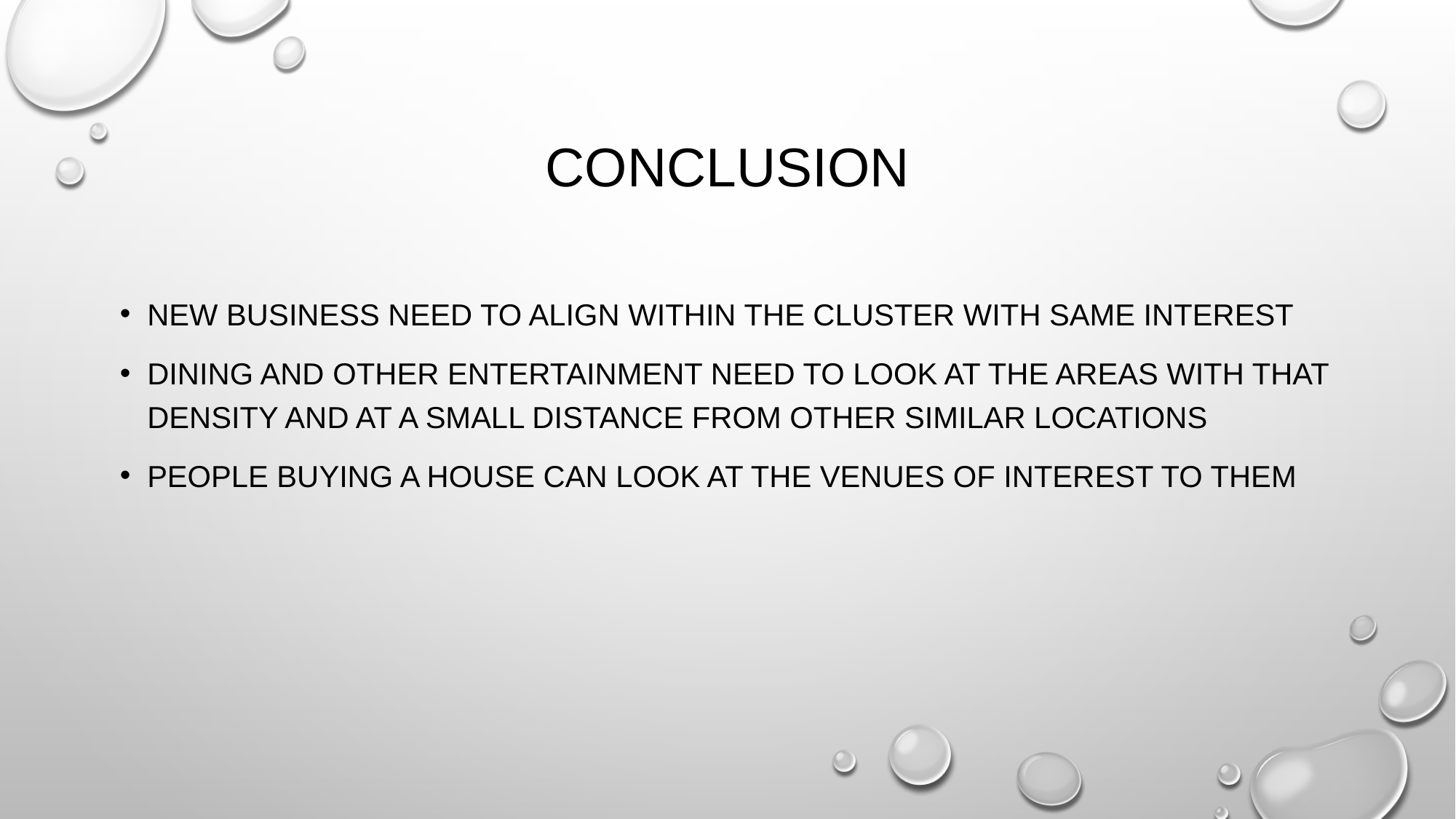

# conclusion
New business need to align within the cluster with same interest
Dining and other entertainment need to look at the areas with that density and at a small distance from other similar locations
People buying a house can look at the venues of interest to them